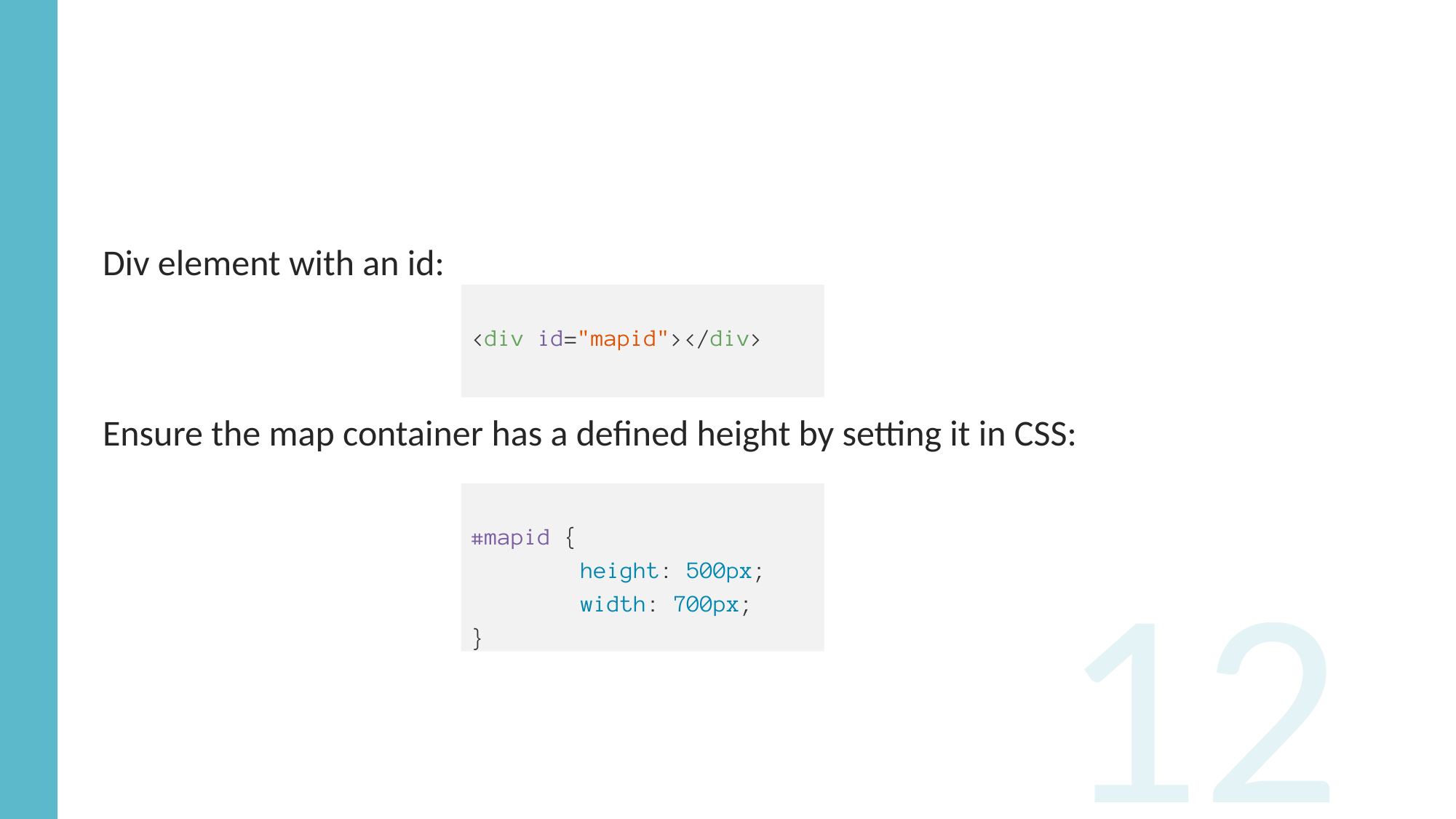

Div element with an id:

Ensure the map container has a defined height by setting it in CSS:

<div id="mapid"></div>

#mapid {
		height: 500px;
		width: 700px;
}
12